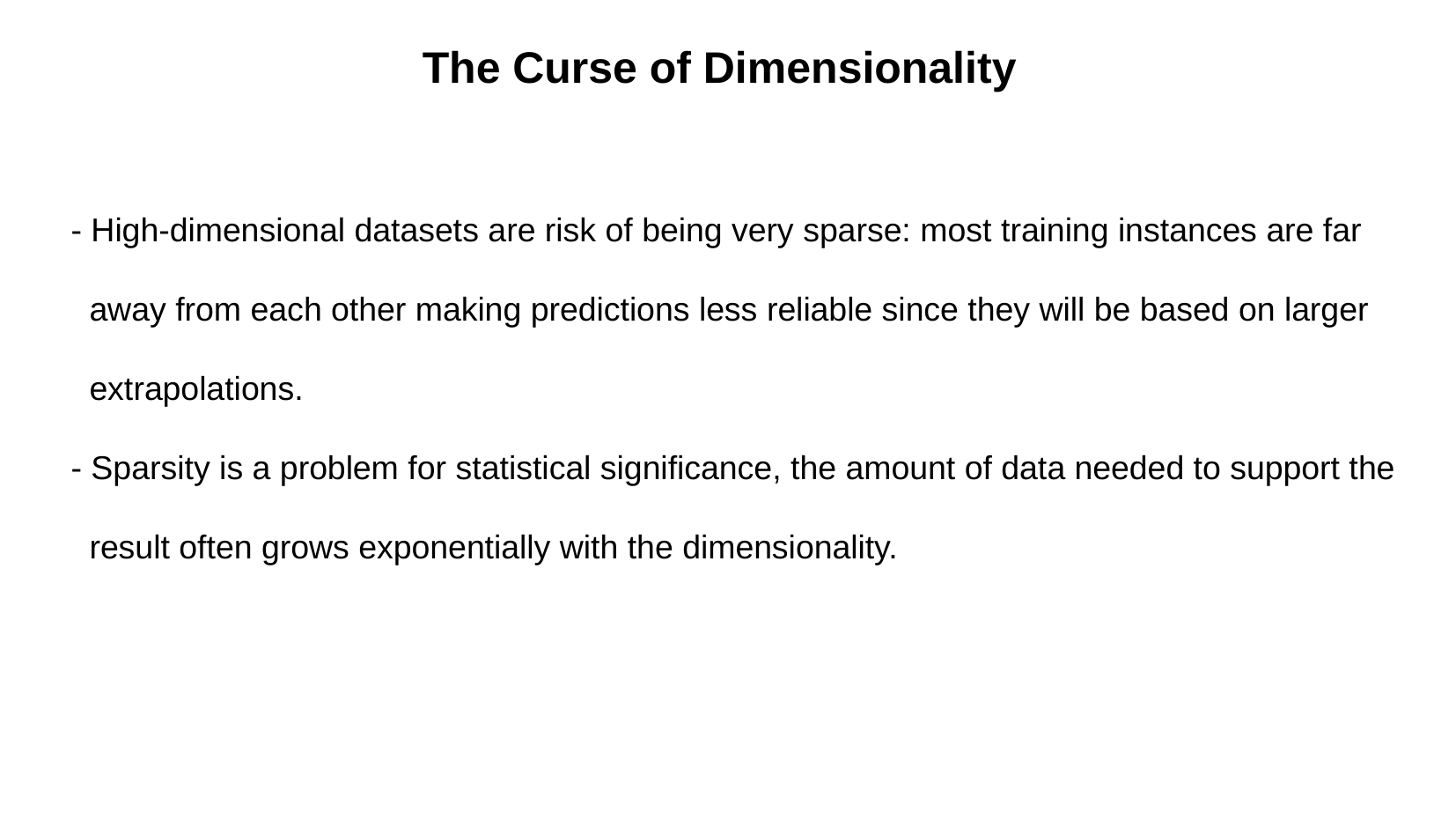

The Curse of Dimensionality
- High-dimensional datasets are risk of being very sparse: most training instances are far           away from each other making predictions less reliable since they will be based on larger           extrapolations.
- Sparsity is a problem for statistical significance, the amount of data needed to support the        result often grows exponentially with the dimensionality.